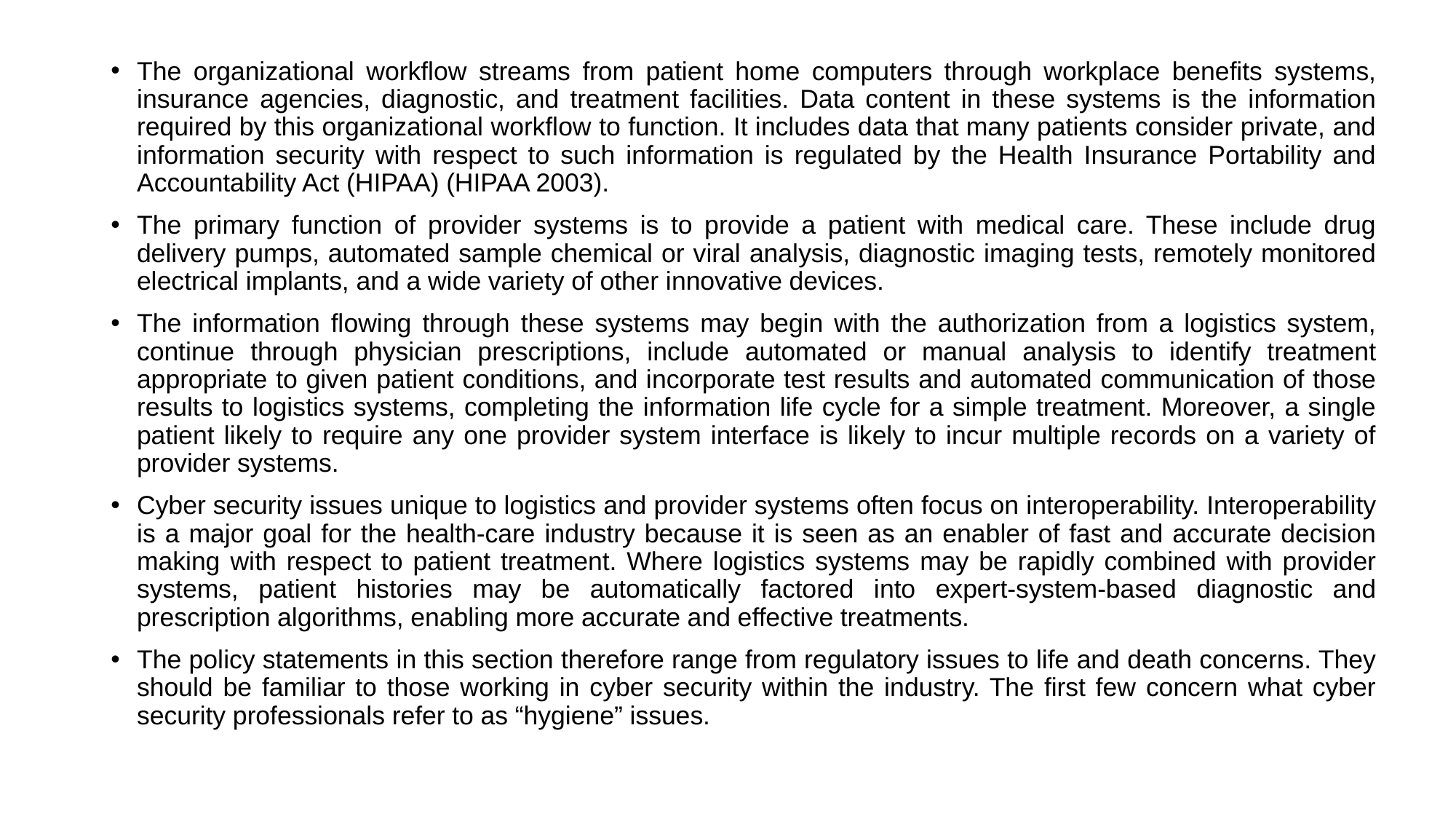

The organizational workflow streams from patient home computers through workplace benefits systems, insurance agencies, diagnostic, and treatment facilities. Data content in these systems is the information required by this organizational workflow to function. It includes data that many patients consider private, and information security with respect to such information is regulated by the Health Insurance Portability and Accountability Act (HIPAA) (HIPAA 2003).
The primary function of provider systems is to provide a patient with medical care. These include drug delivery pumps, automated sample chemical or viral analysis, diagnostic imaging tests, remotely monitored electrical implants, and a wide variety of other innovative devices.
The information flowing through these systems may begin with the authorization from a logistics system, continue through physician prescriptions, include automated or manual analysis to identify treatment appropriate to given patient conditions, and incorporate test results and automated communication of those results to logistics systems, completing the information life cycle for a simple treatment. Moreover, a single patient likely to require any one provider system interface is likely to incur multiple records on a variety of provider systems.
Cyber security issues unique to logistics and provider systems often focus on interoperability. Interoperability is a major goal for the health-care industry because it is seen as an enabler of fast and accurate decision making with respect to patient treatment. Where logistics systems may be rapidly combined with provider systems, patient histories may be automatically factored into expert-system-based diagnostic and prescription algorithms, enabling more accurate and effective treatments.
The policy statements in this section therefore range from regulatory issues to life and death concerns. They should be familiar to those working in cyber security within the industry. The first few concern what cyber security professionals refer to as “hygiene” issues.